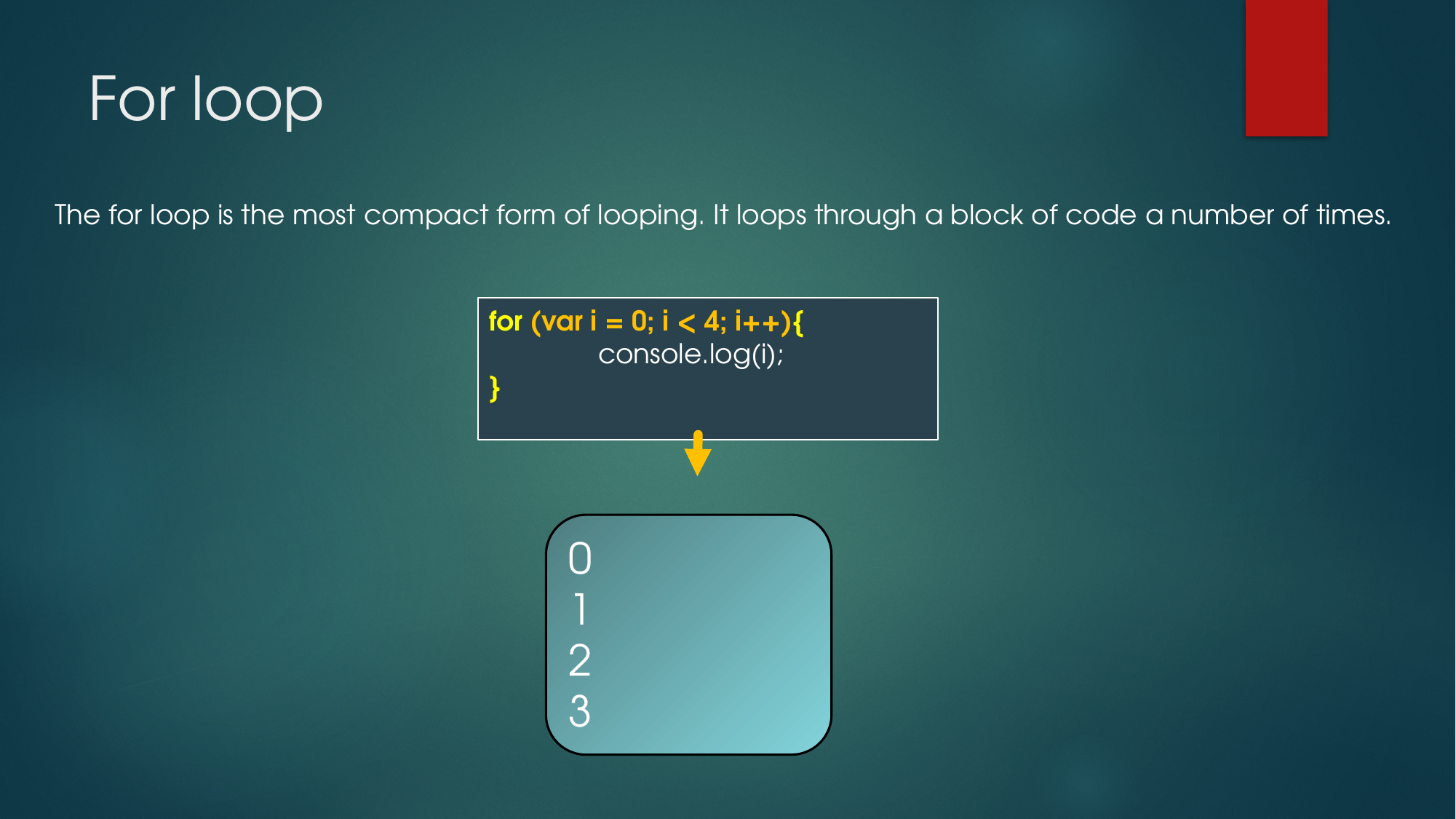

# For loop
The for loop is the most compact form of looping. It loops through a block of code a number of times.
for (var i = 0; i < 4; i++){
	console.log(i);
}

0
1
2
3